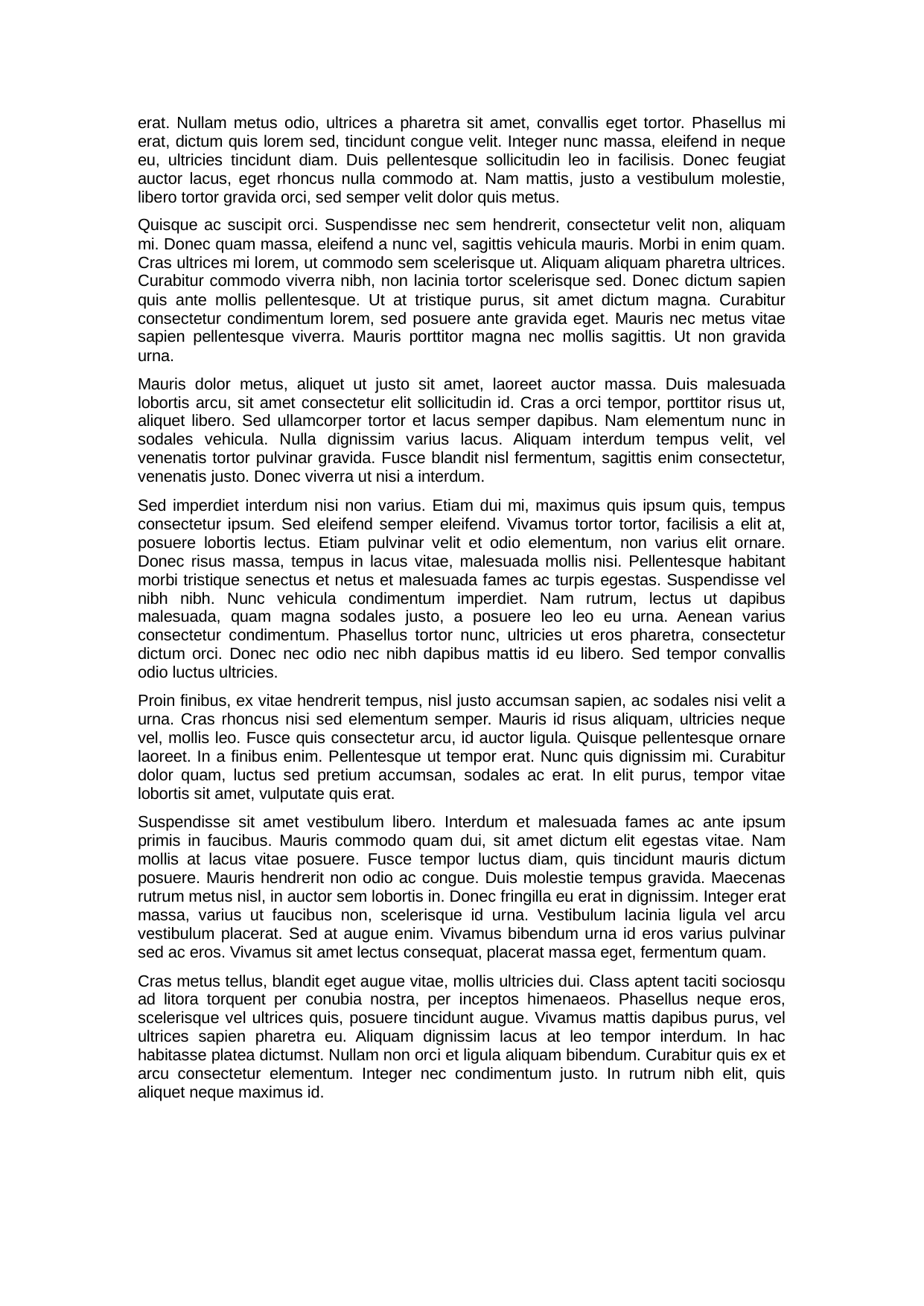

erat. Nullam metus odio, ultrices a pharetra sit amet, convallis eget tortor. Phasellus mi erat, dictum quis lorem sed, tincidunt congue velit. Integer nunc massa, eleifend in neque eu, ultricies tincidunt diam. Duis pellentesque sollicitudin leo in facilisis. Donec feugiat auctor lacus, eget rhoncus nulla commodo at. Nam mattis, justo a vestibulum molestie, libero tortor gravida orci, sed semper velit dolor quis metus.
Quisque ac suscipit orci. Suspendisse nec sem hendrerit, consectetur velit non, aliquam mi. Donec quam massa, eleifend a nunc vel, sagittis vehicula mauris. Morbi in enim quam. Cras ultrices mi lorem, ut commodo sem scelerisque ut. Aliquam aliquam pharetra ultrices. Curabitur commodo viverra nibh, non lacinia tortor scelerisque sed. Donec dictum sapien quis ante mollis pellentesque. Ut at tristique purus, sit amet dictum magna. Curabitur consectetur condimentum lorem, sed posuere ante gravida eget. Mauris nec metus vitae sapien pellentesque viverra. Mauris porttitor magna nec mollis sagittis. Ut non gravida urna.
Mauris dolor metus, aliquet ut justo sit amet, laoreet auctor massa. Duis malesuada lobortis arcu, sit amet consectetur elit sollicitudin id. Cras a orci tempor, porttitor risus ut, aliquet libero. Sed ullamcorper tortor et lacus semper dapibus. Nam elementum nunc in sodales vehicula. Nulla dignissim varius lacus. Aliquam interdum tempus velit, vel venenatis tortor pulvinar gravida. Fusce blandit nisl fermentum, sagittis enim consectetur, venenatis justo. Donec viverra ut nisi a interdum.
Sed imperdiet interdum nisi non varius. Etiam dui mi, maximus quis ipsum quis, tempus consectetur ipsum. Sed eleifend semper eleifend. Vivamus tortor tortor, facilisis a elit at, posuere lobortis lectus. Etiam pulvinar velit et odio elementum, non varius elit ornare. Donec risus massa, tempus in lacus vitae, malesuada mollis nisi. Pellentesque habitant morbi tristique senectus et netus et malesuada fames ac turpis egestas. Suspendisse vel nibh nibh. Nunc vehicula condimentum imperdiet. Nam rutrum, lectus ut dapibus malesuada, quam magna sodales justo, a posuere leo leo eu urna. Aenean varius consectetur condimentum. Phasellus tortor nunc, ultricies ut eros pharetra, consectetur dictum orci. Donec nec odio nec nibh dapibus mattis id eu libero. Sed tempor convallis odio luctus ultricies.
Proin finibus, ex vitae hendrerit tempus, nisl justo accumsan sapien, ac sodales nisi velit a urna. Cras rhoncus nisi sed elementum semper. Mauris id risus aliquam, ultricies neque vel, mollis leo. Fusce quis consectetur arcu, id auctor ligula. Quisque pellentesque ornare laoreet. In a finibus enim. Pellentesque ut tempor erat. Nunc quis dignissim mi. Curabitur dolor quam, luctus sed pretium accumsan, sodales ac erat. In elit purus, tempor vitae lobortis sit amet, vulputate quis erat.
Suspendisse sit amet vestibulum libero. Interdum et malesuada fames ac ante ipsum primis in faucibus. Mauris commodo quam dui, sit amet dictum elit egestas vitae. Nam mollis at lacus vitae posuere. Fusce tempor luctus diam, quis tincidunt mauris dictum posuere. Mauris hendrerit non odio ac congue. Duis molestie tempus gravida. Maecenas rutrum metus nisl, in auctor sem lobortis in. Donec fringilla eu erat in dignissim. Integer erat massa, varius ut faucibus non, scelerisque id urna. Vestibulum lacinia ligula vel arcu vestibulum placerat. Sed at augue enim. Vivamus bibendum urna id eros varius pulvinar sed ac eros. Vivamus sit amet lectus consequat, placerat massa eget, fermentum quam.
Cras metus tellus, blandit eget augue vitae, mollis ultricies dui. Class aptent taciti sociosqu ad litora torquent per conubia nostra, per inceptos himenaeos. Phasellus neque eros, scelerisque vel ultrices quis, posuere tincidunt augue. Vivamus mattis dapibus purus, vel ultrices sapien pharetra eu. Aliquam dignissim lacus at leo tempor interdum. In hac habitasse platea dictumst. Nullam non orci et ligula aliquam bibendum. Curabitur quis ex et arcu consectetur elementum. Integer nec condimentum justo. In rutrum nibh elit, quis aliquet neque maximus id.